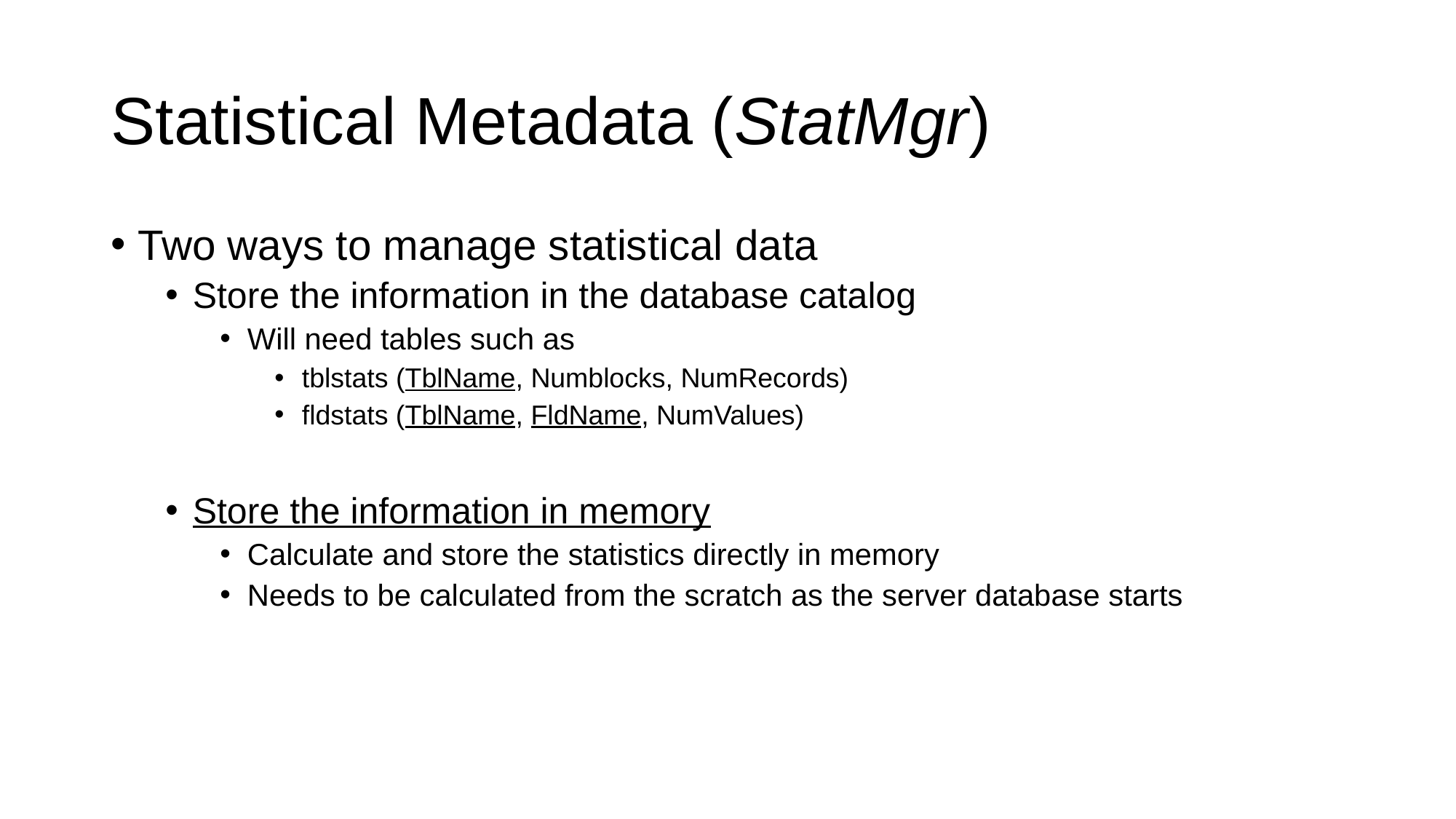

# Statistical Metadata (StatMgr)
Two ways to manage statistical data
Store the information in the database catalog
Will need tables such as
tblstats (TblName, Numblocks, NumRecords)
fldstats (TblName, FldName, NumValues)

Store the information in memory
Calculate and store the statistics directly in memory
Needs to be calculated from the scratch as the server database starts